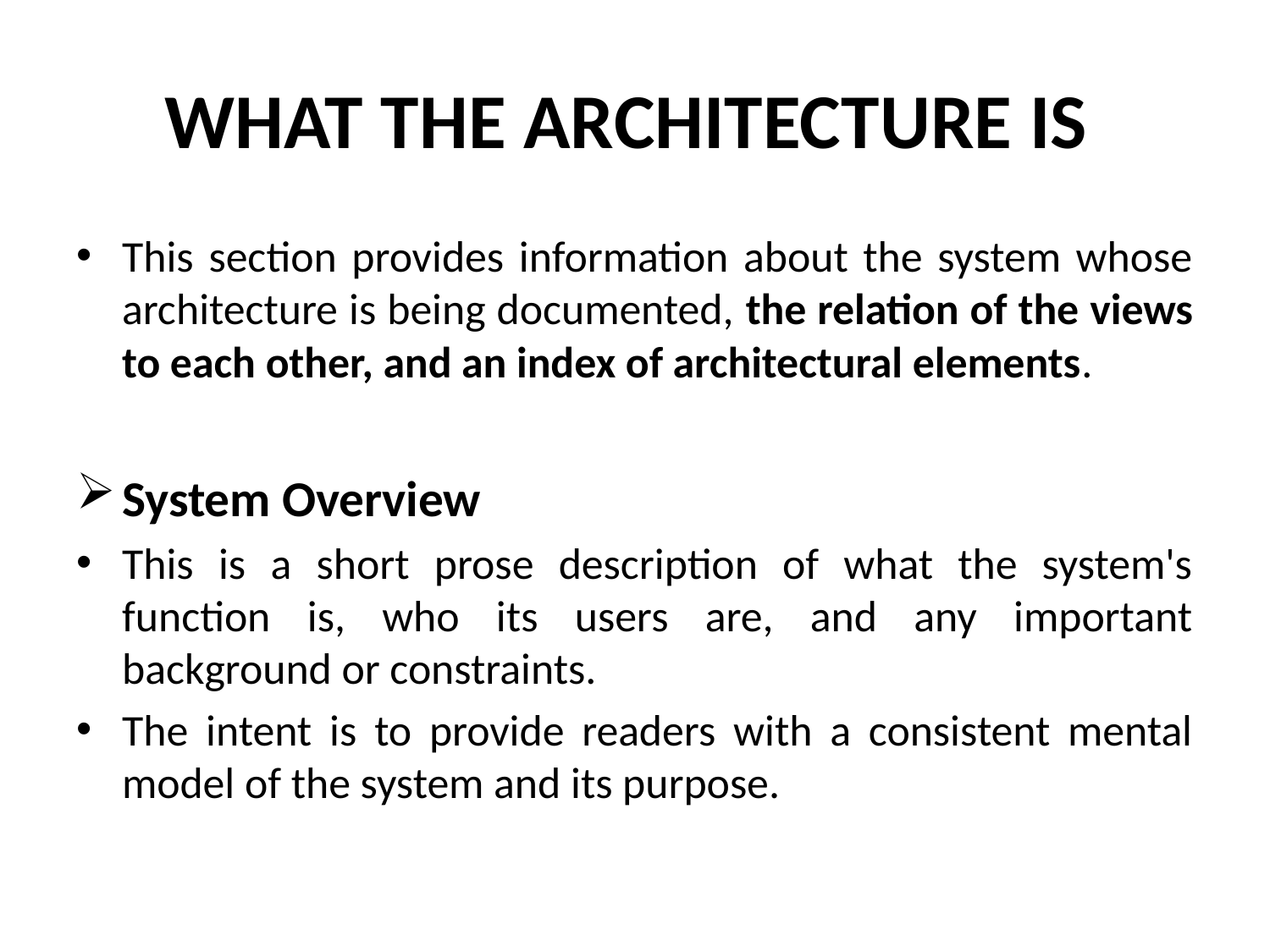

# WHAT THE ARCHITECTURE IS
This section provides information about the system whose architecture is being documented, the relation of the views to each other, and an index of architectural elements.

System Overview
This is a short prose description of what the system's function is, who its users are, and any important background or constraints.
The intent is to provide readers with a consistent mental model of the system and its purpose.